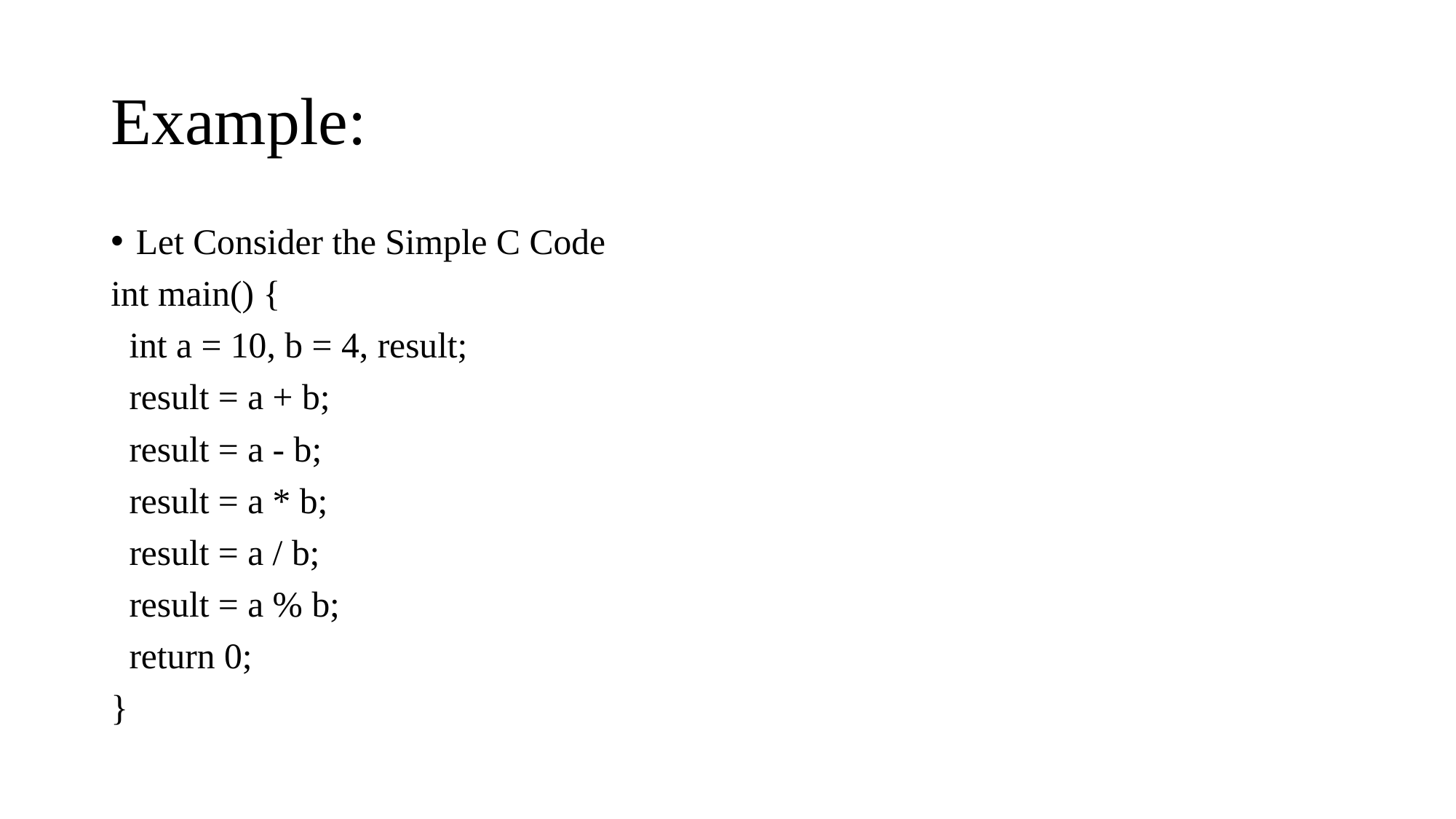

# Example:
Let Consider the Simple C Code
int main() {
  int a = 10, b = 4, result;
  result = a + b;
  result = a - b;
  result = a * b;
  result = a / b;
  result = a % b;
  return 0;
}